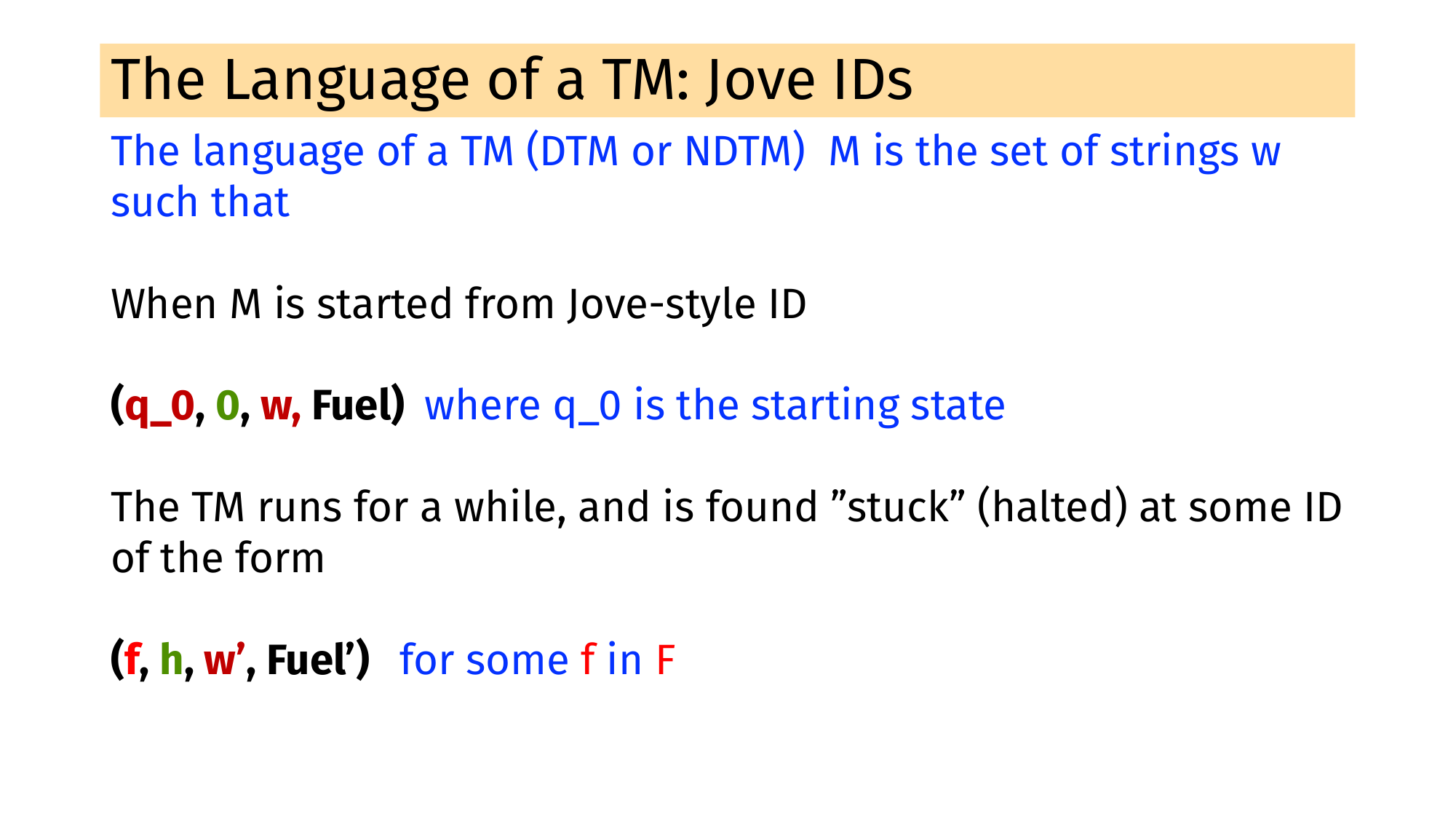

# The Language of a TM: Jove IDs
The language of a TM (DTM or NDTM)  M is the set of strings w such that

When M is started from Jove-style ID

(q_0, 0, w, Fuel)  where q_0 is the starting state

The TM runs for a while, and is found ”stuck” (halted) at some ID of the form

(f, h, w’, Fuel’)   for some f in F